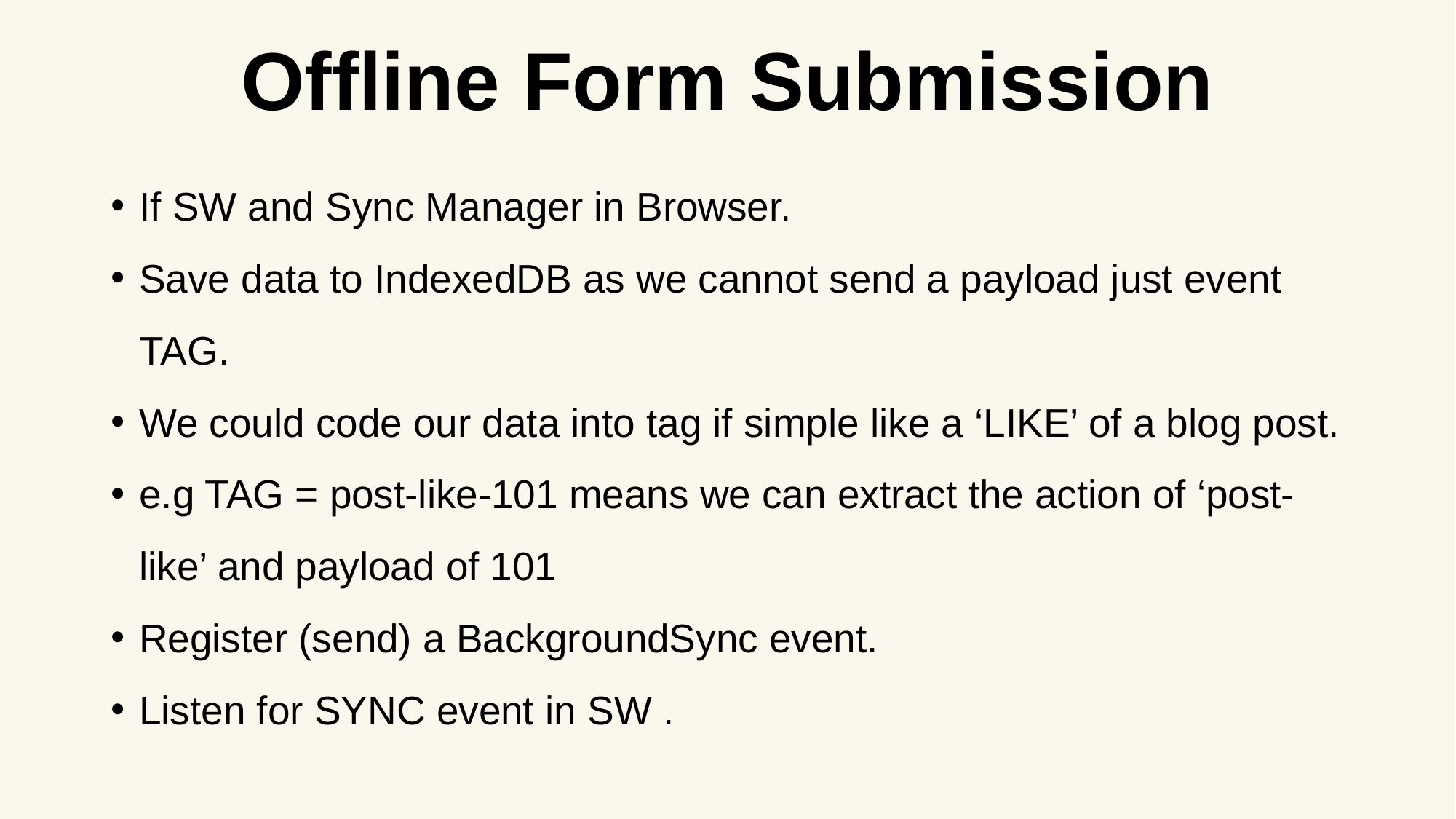

# Offline Form Submission
If SW and Sync Manager in Browser.
Save data to IndexedDB as we cannot send a payload just event TAG.
We could code our data into tag if simple like a ‘LIKE’ of a blog post.
e.g TAG = post-like-101 means we can extract the action of ‘post-like’ and payload of 101
Register (send) a BackgroundSync event.
Listen for SYNC event in SW .